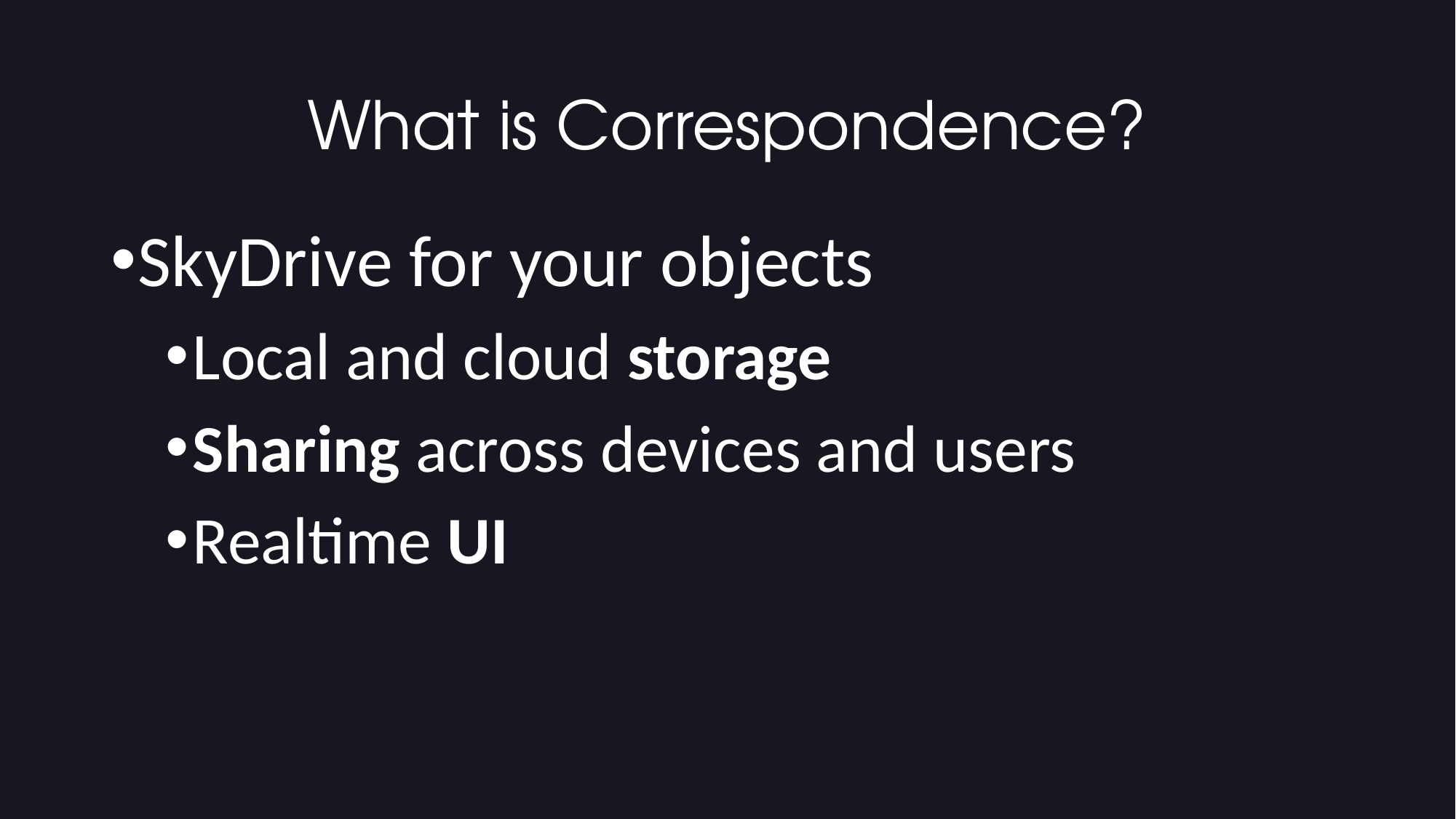

# What is Correspondence?
SkyDrive for your objects
Local and cloud storage
Sharing across devices and users
Realtime UI